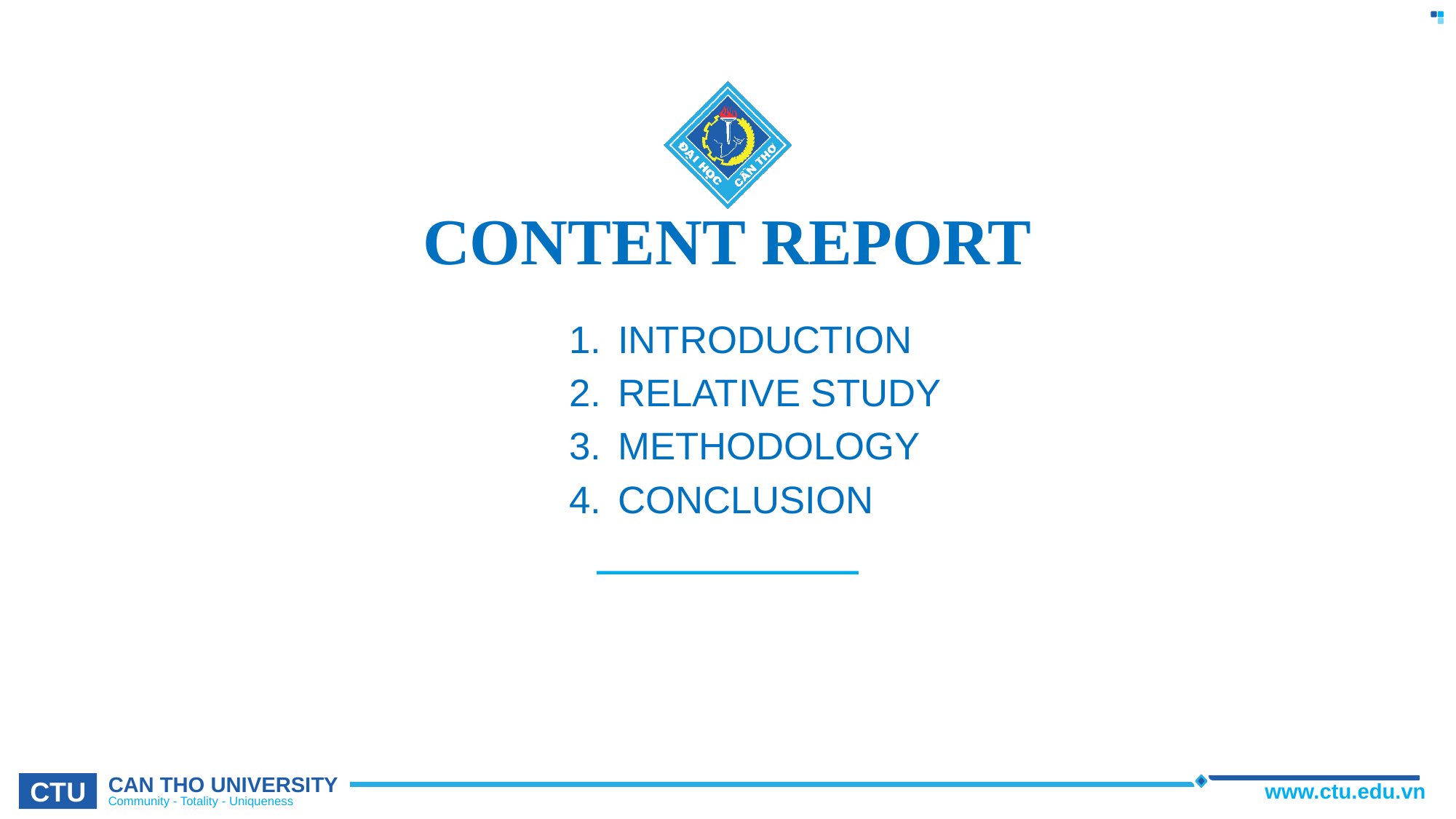

# CONTENT REPORT
INTRODUCTION
RELATIVE STUDY
METHODOLOGY
CONCLUSION